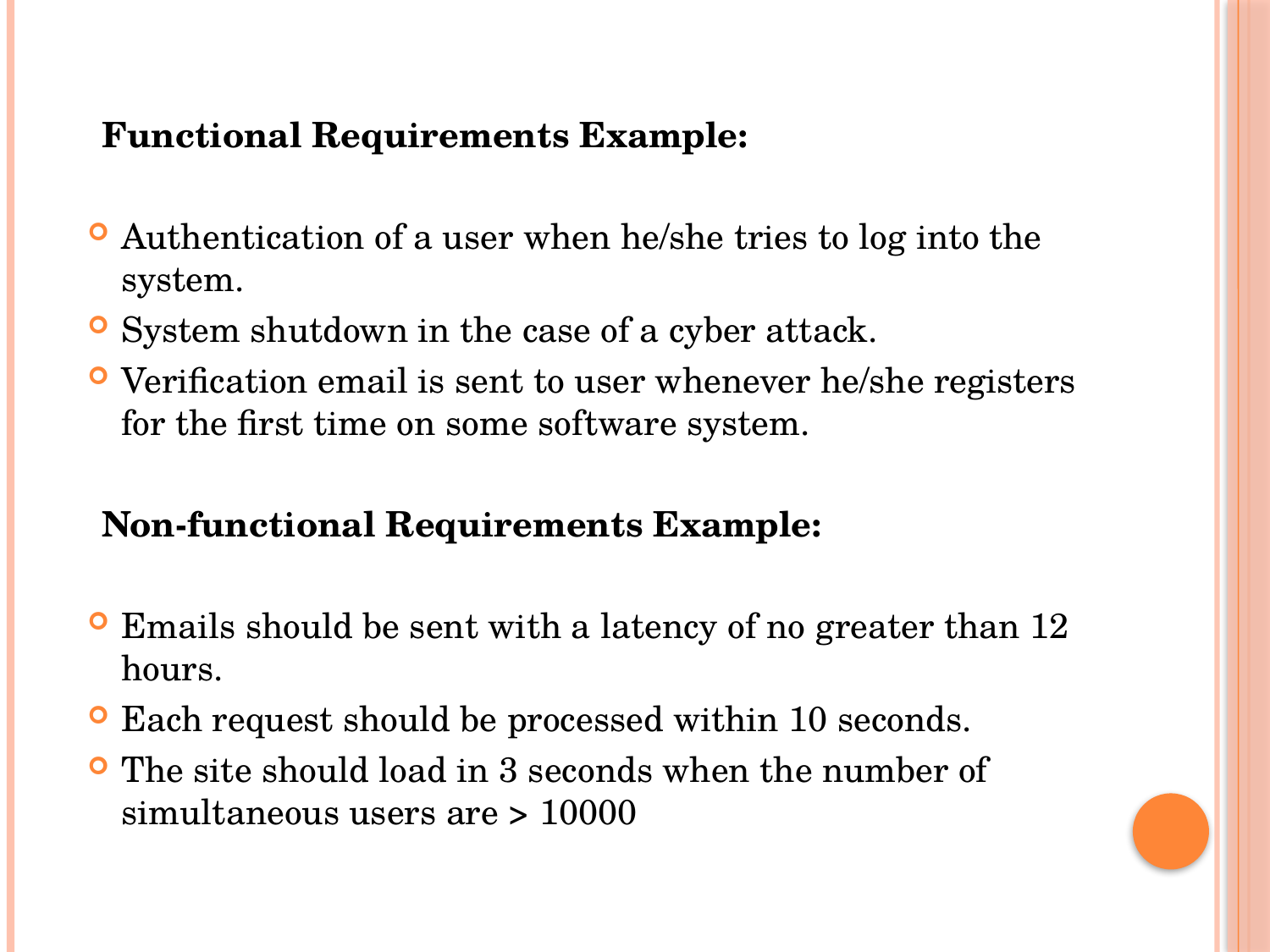

Functional Requirements Example:

Authentication of a user when he/she tries to log into the system.
System shutdown in the case of a cyber attack.
Verification email is sent to user whenever he/she registers for the first time on some software system.

Non-functional Requirements Example:

Emails should be sent with a latency of no greater than 12 hours.
Each request should be processed within 10 seconds.
The site should load in 3 seconds when the number of simultaneous users are > 10000